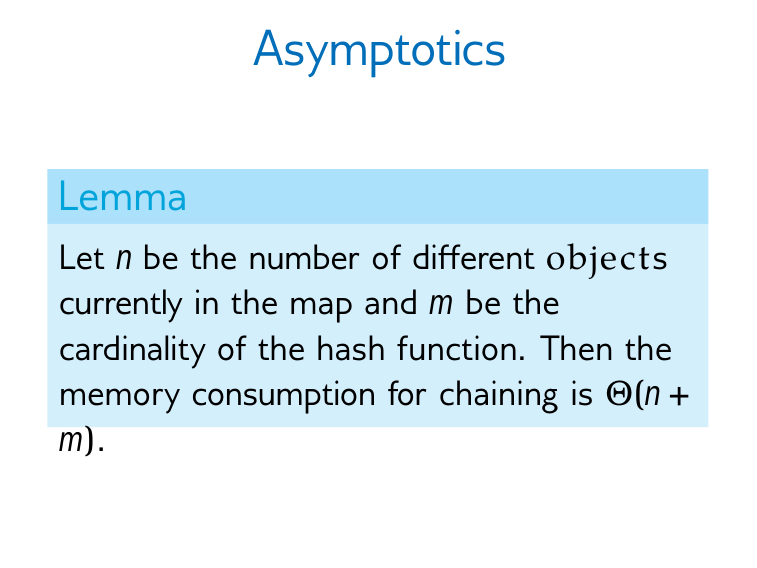

# Asymptotics
Lemma
Let n be the number of different objects currently in the map and m be the cardinality of the hash function. Then the memory consumption for chaining is Θ(n + m).